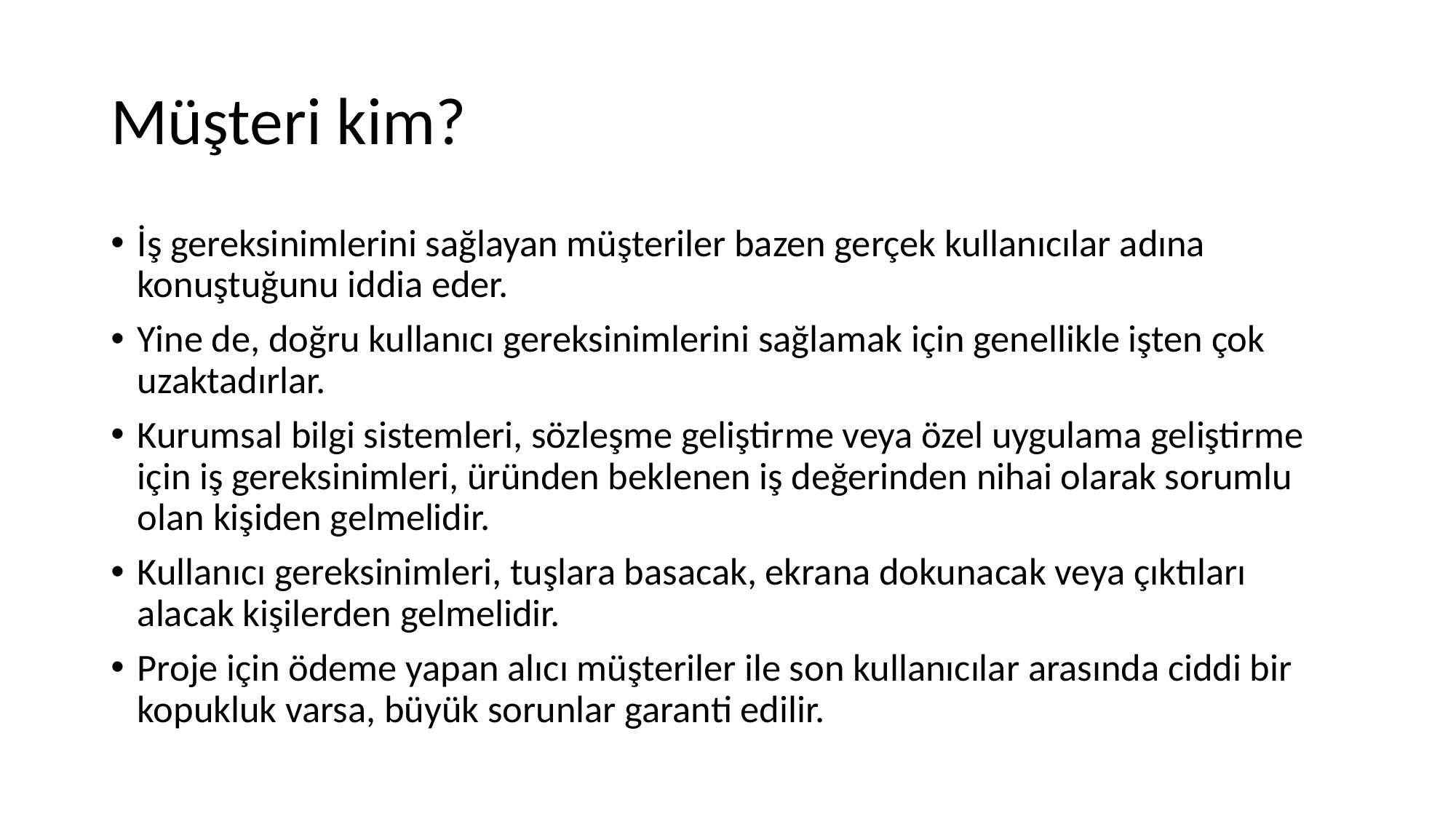

# Müşteri kim?
İş gereksinimlerini sağlayan müşteriler bazen gerçek kullanıcılar adına konuştuğunu iddia eder.
Yine de, doğru kullanıcı gereksinimlerini sağlamak için genellikle işten çok uzaktadırlar.
Kurumsal bilgi sistemleri, sözleşme geliştirme veya özel uygulama geliştirme için iş gereksinimleri, üründen beklenen iş değerinden nihai olarak sorumlu olan kişiden gelmelidir.
Kullanıcı gereksinimleri, tuşlara basacak, ekrana dokunacak veya çıktıları alacak kişilerden gelmelidir.
Proje için ödeme yapan alıcı müşteriler ile son kullanıcılar arasında ciddi bir kopukluk varsa, büyük sorunlar garanti edilir.